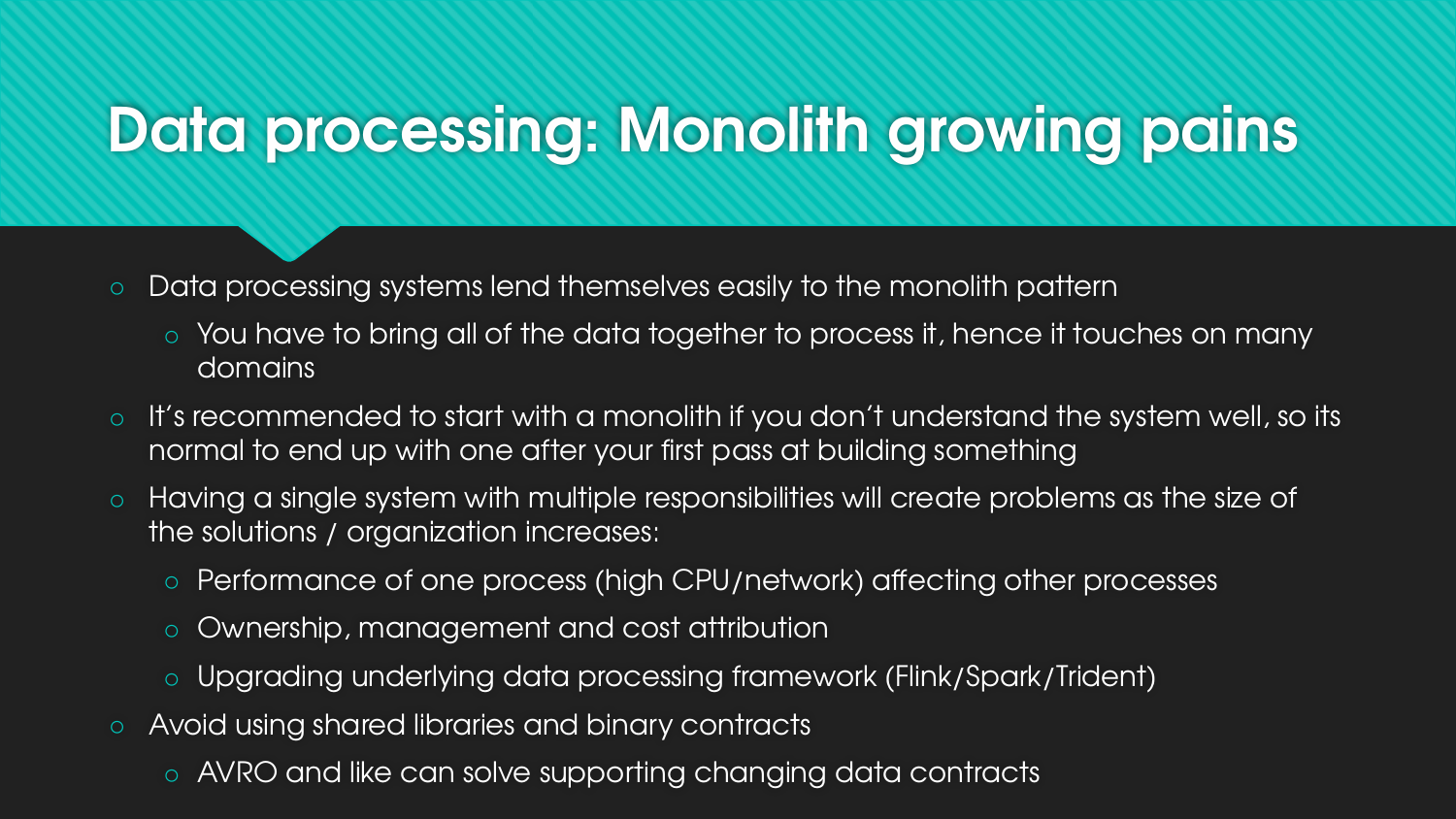

# Data processing: Monolith growing pains
Data processing systems lend themselves easily to the monolith pattern
You have to bring all of the data together to process it, hence it touches on many domains
It’s recommended to start with a monolith if you don’t understand the system well, so its normal to end up with one after your first pass at building something
Having a single system with multiple responsibilities will create problems as the size of the solutions / organization increases:
Performance of one process (high CPU/network) affecting other processes
Ownership, management and cost attribution
Upgrading underlying data processing framework (Flink/Spark/Trident)
Avoid using shared libraries and binary contracts
AVRO and like can solve supporting changing data contracts